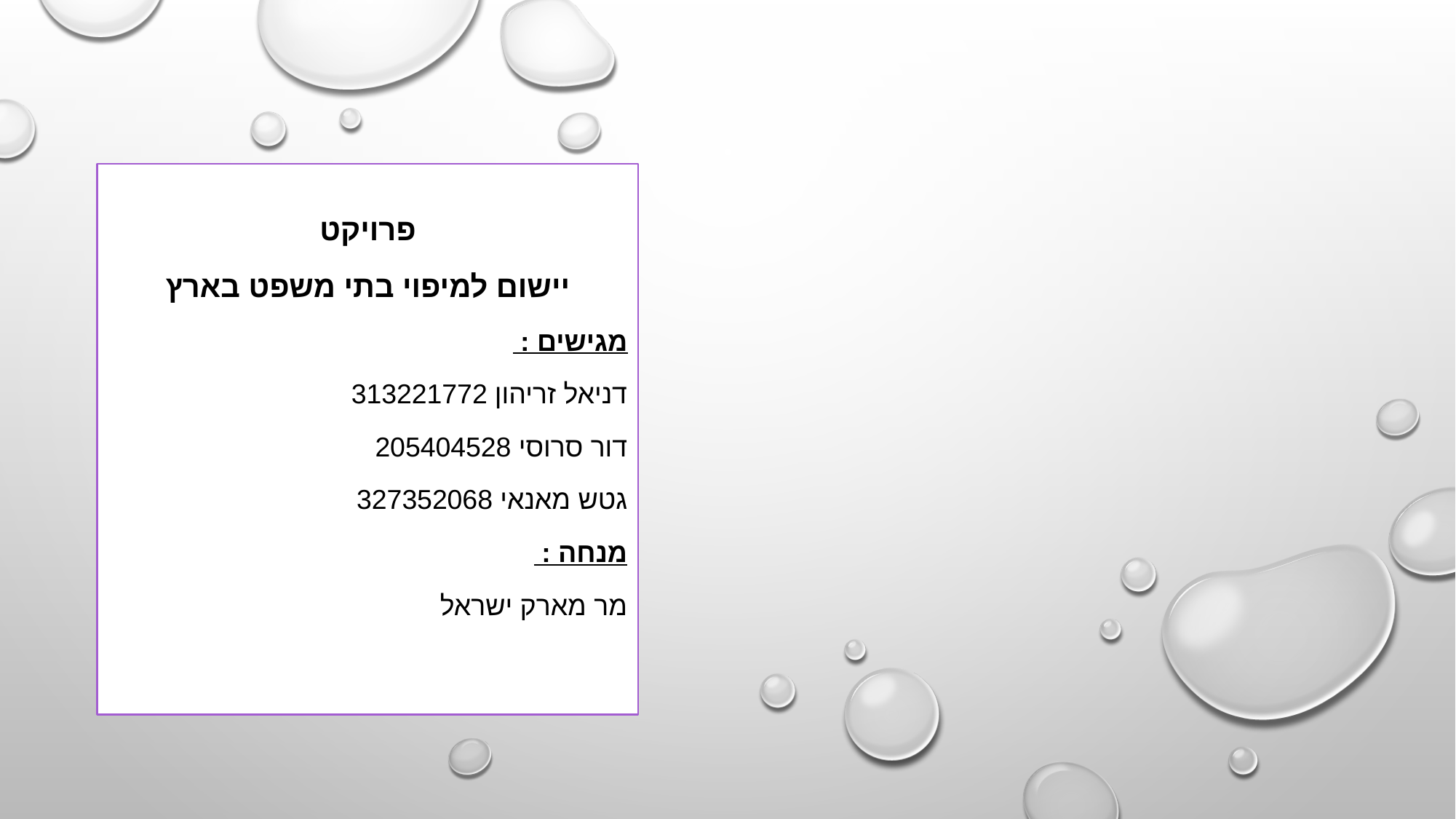

פרויקט
יישום למיפוי בתי משפט בארץ
מגישים :
דניאל זריהון 313221772
דור סרוסי 205404528
גטש מאנאי 327352068
מנחה :
מר מארק ישראל